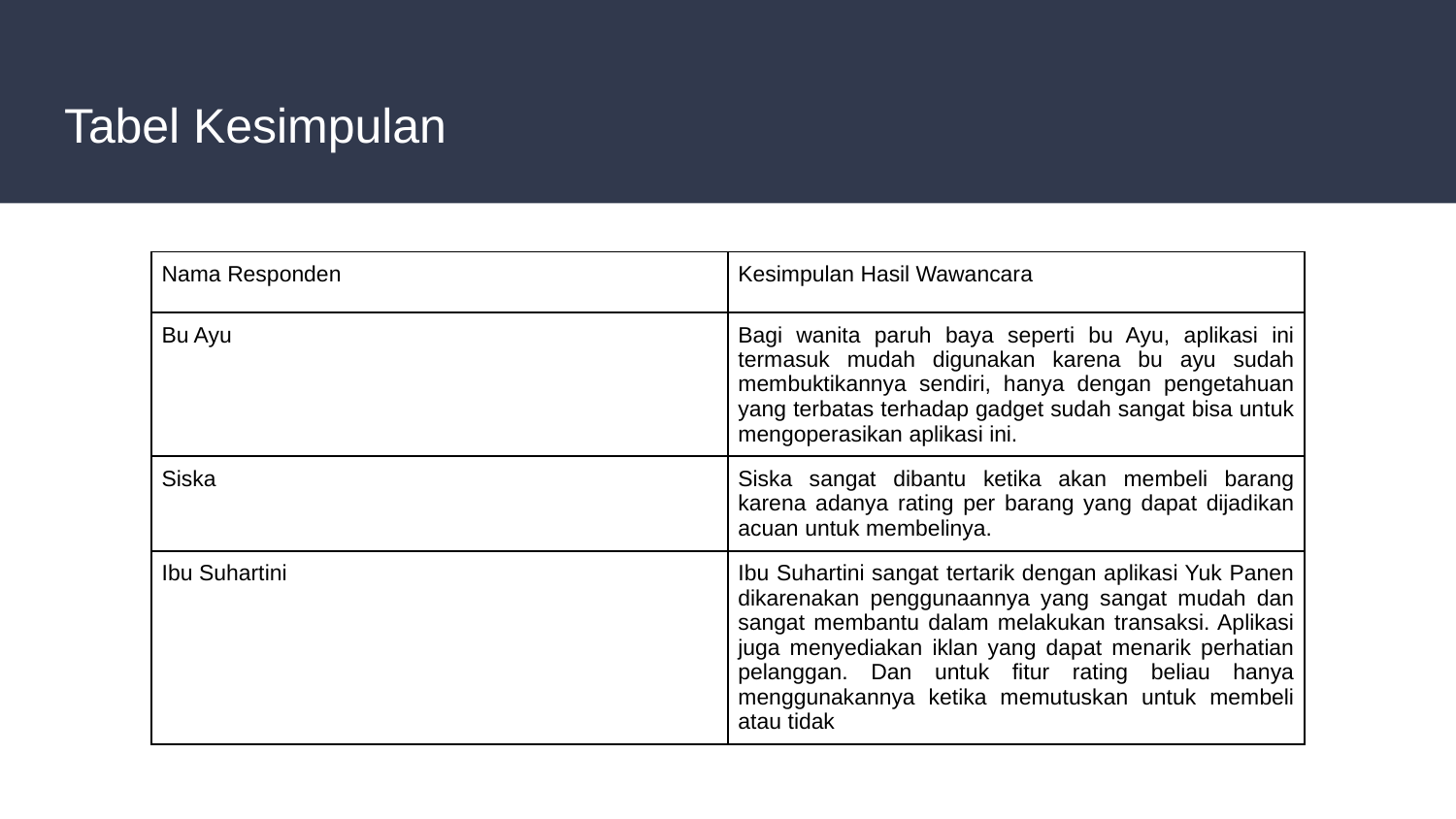

# Tabel Kesimpulan
| Nama Responden | Kesimpulan Hasil Wawancara |
| --- | --- |
| Bu Ayu | Bagi wanita paruh baya seperti bu Ayu, aplikasi ini termasuk mudah digunakan karena bu ayu sudah membuktikannya sendiri, hanya dengan pengetahuan yang terbatas terhadap gadget sudah sangat bisa untuk mengoperasikan aplikasi ini. |
| Siska | Siska sangat dibantu ketika akan membeli barang karena adanya rating per barang yang dapat dijadikan acuan untuk membelinya. |
| Ibu Suhartini | Ibu Suhartini sangat tertarik dengan aplikasi Yuk Panen dikarenakan penggunaannya yang sangat mudah dan sangat membantu dalam melakukan transaksi. Aplikasi juga menyediakan iklan yang dapat menarik perhatian pelanggan. Dan untuk fitur rating beliau hanya menggunakannya ketika memutuskan untuk membeli atau tidak |